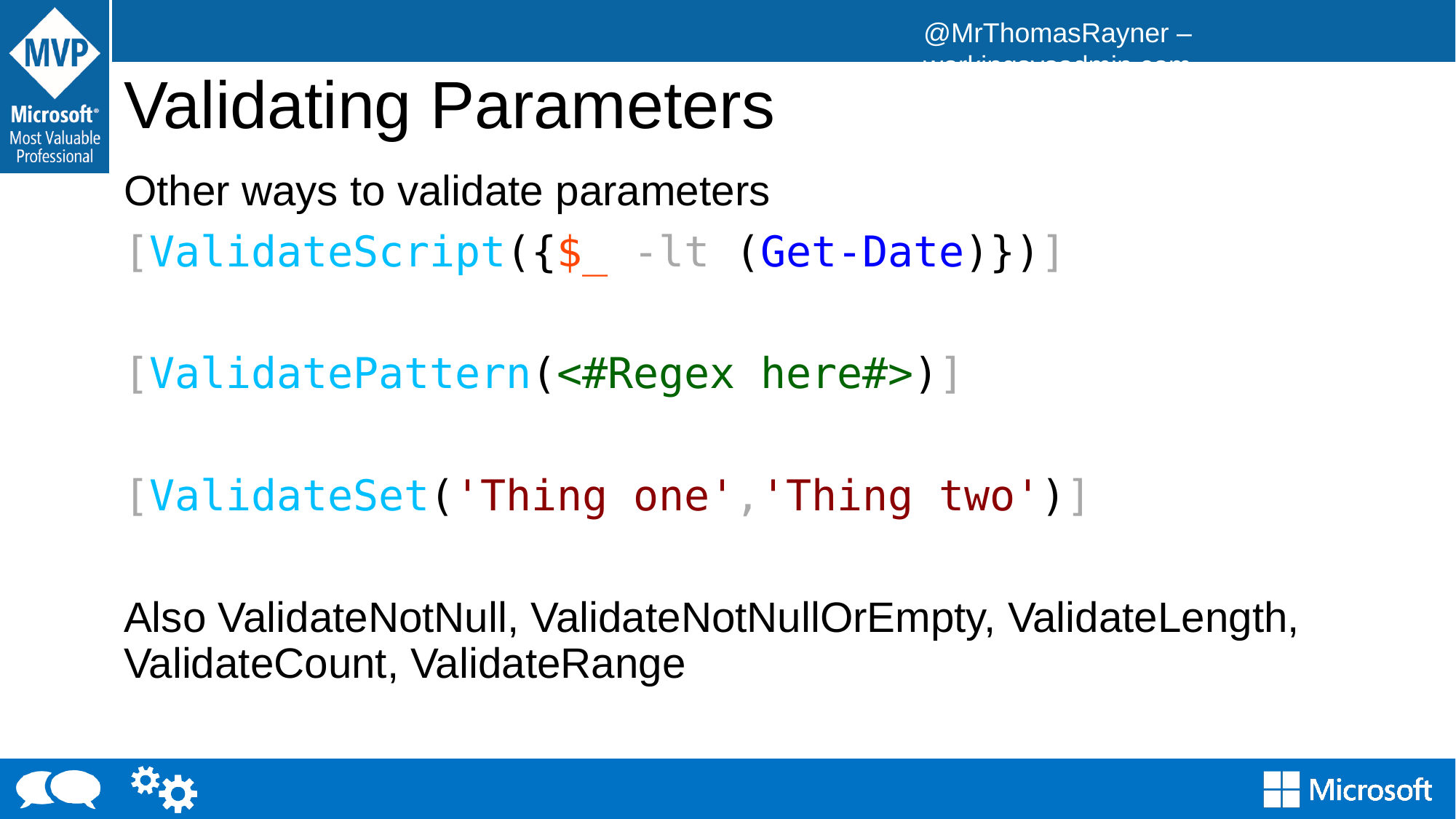

# Validating Parameters
Other ways to validate parameters
[ValidateScript({$_ -lt (Get-Date)})]

[ValidatePattern(<#Regex here#>)]

[ValidateSet('Thing one','Thing two')]

Also ValidateNotNull, ValidateNotNullOrEmpty, ValidateLength, ValidateCount, ValidateRange